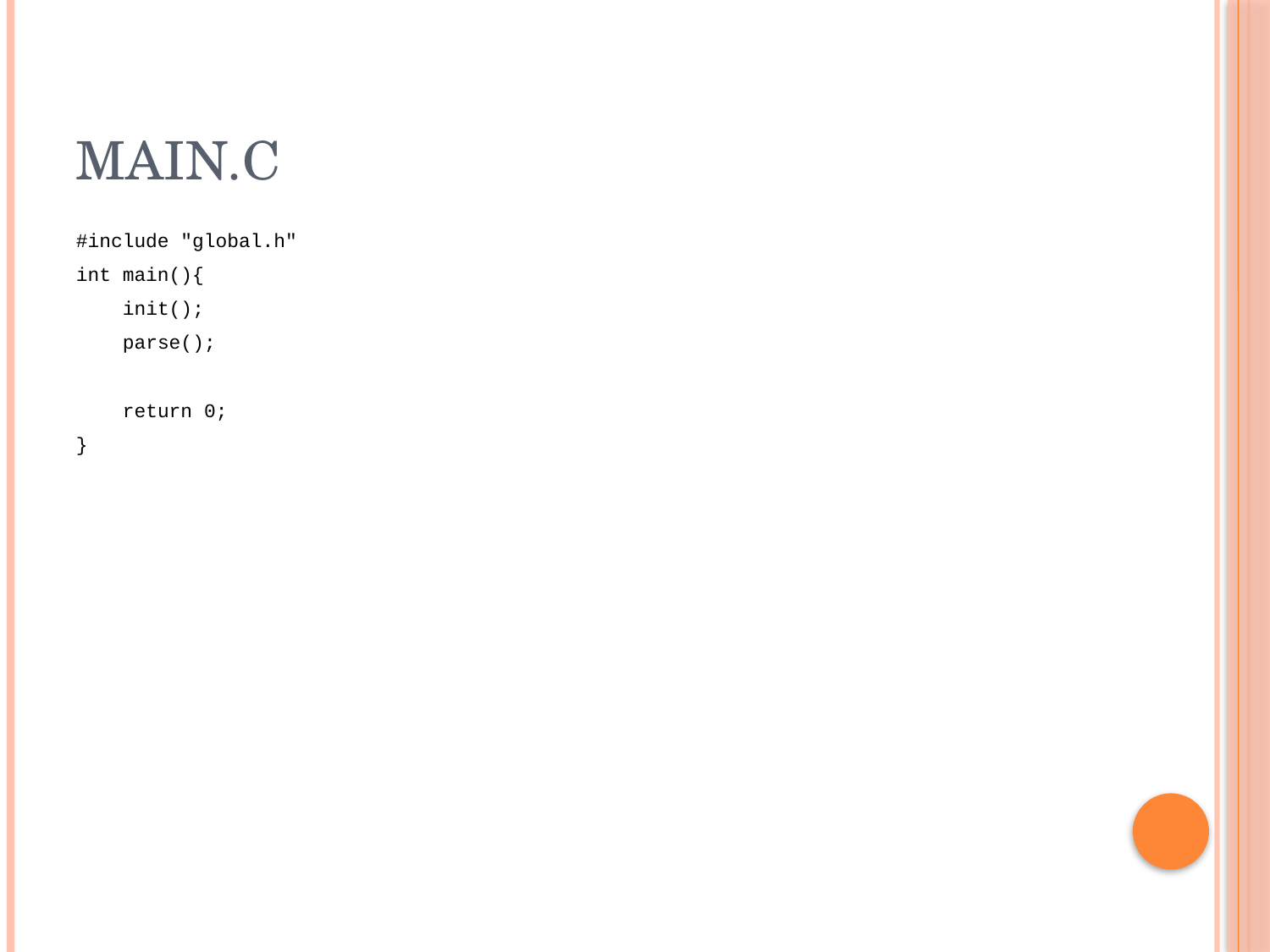

# main.c
#include "global.h"
int main(){
    init();
    parse();

    return 0;
}